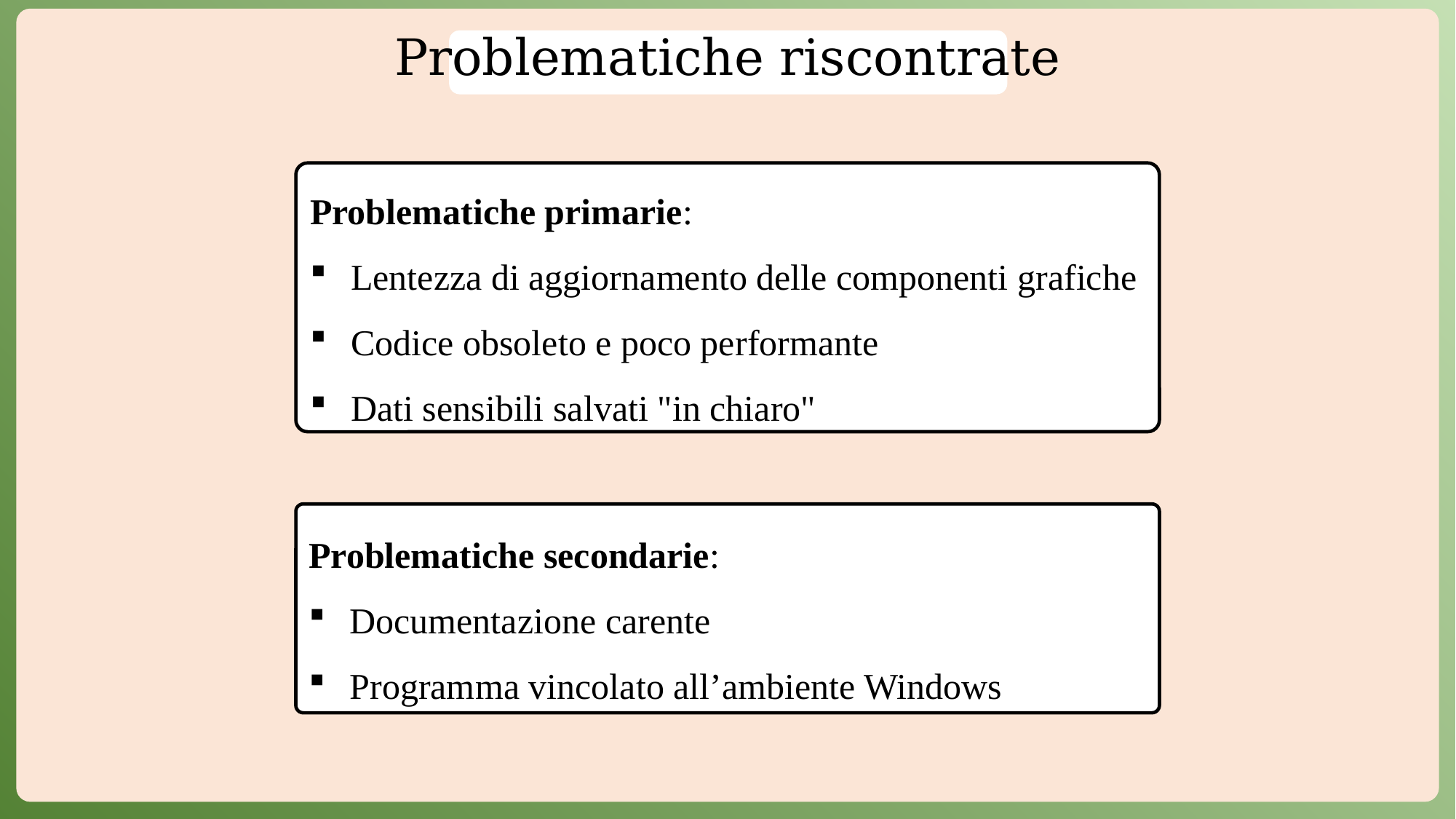

# Problematiche riscontrate

Problematiche primarie:
Lentezza di aggiornamento delle componenti grafiche
Codice obsoleto e poco performante
Dati sensibili salvati "in chiaro"
Problematiche secondarie:
Documentazione carente
Programma vincolato all’ambiente Windows